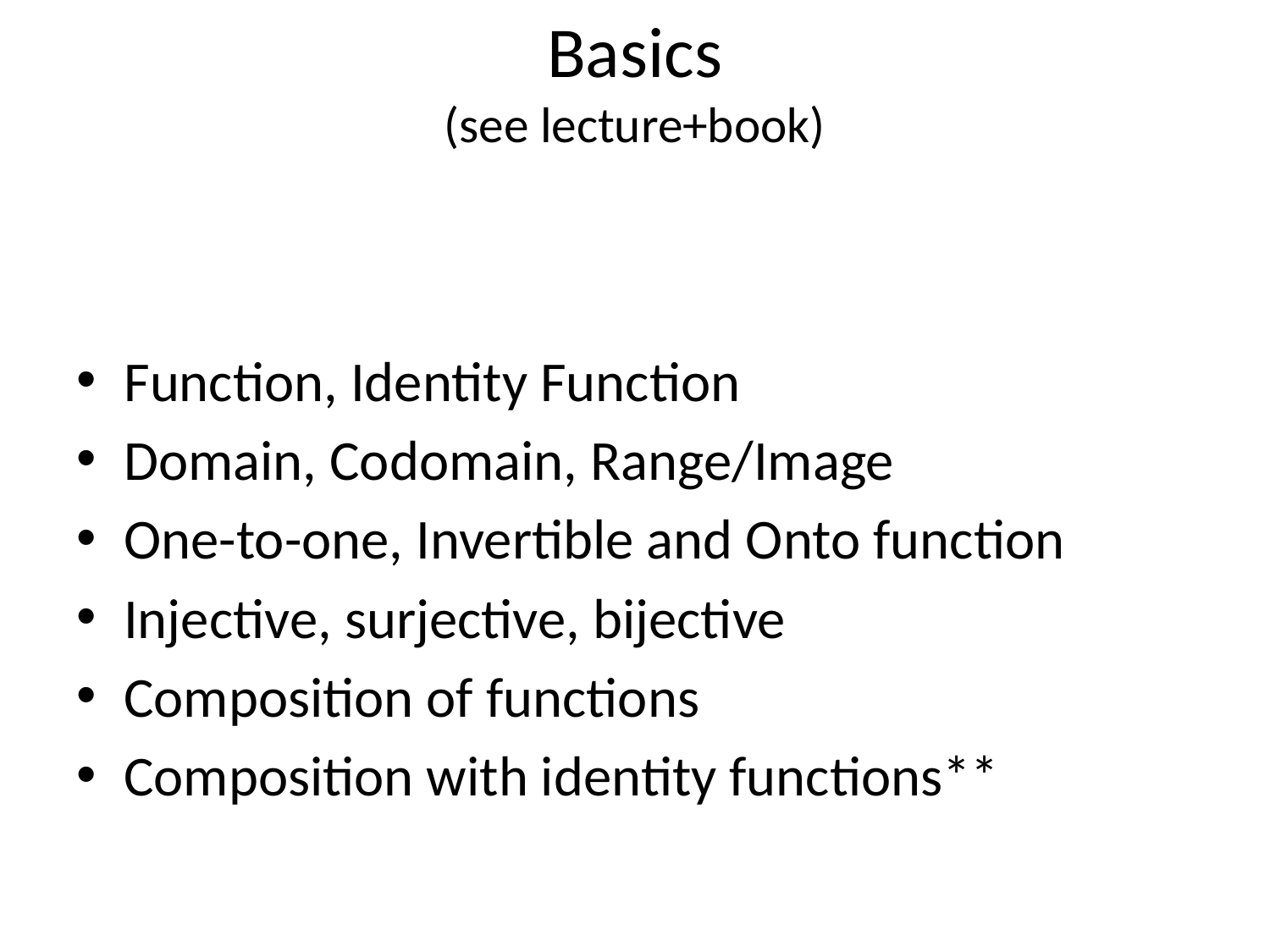

# Basics (see lecture+book)
Function, Identity Function
Domain, Codomain, Range/Image
One-to-one, Invertible and Onto function
Injective, surjective, bijective
Composition of functions
Composition with identity functions**